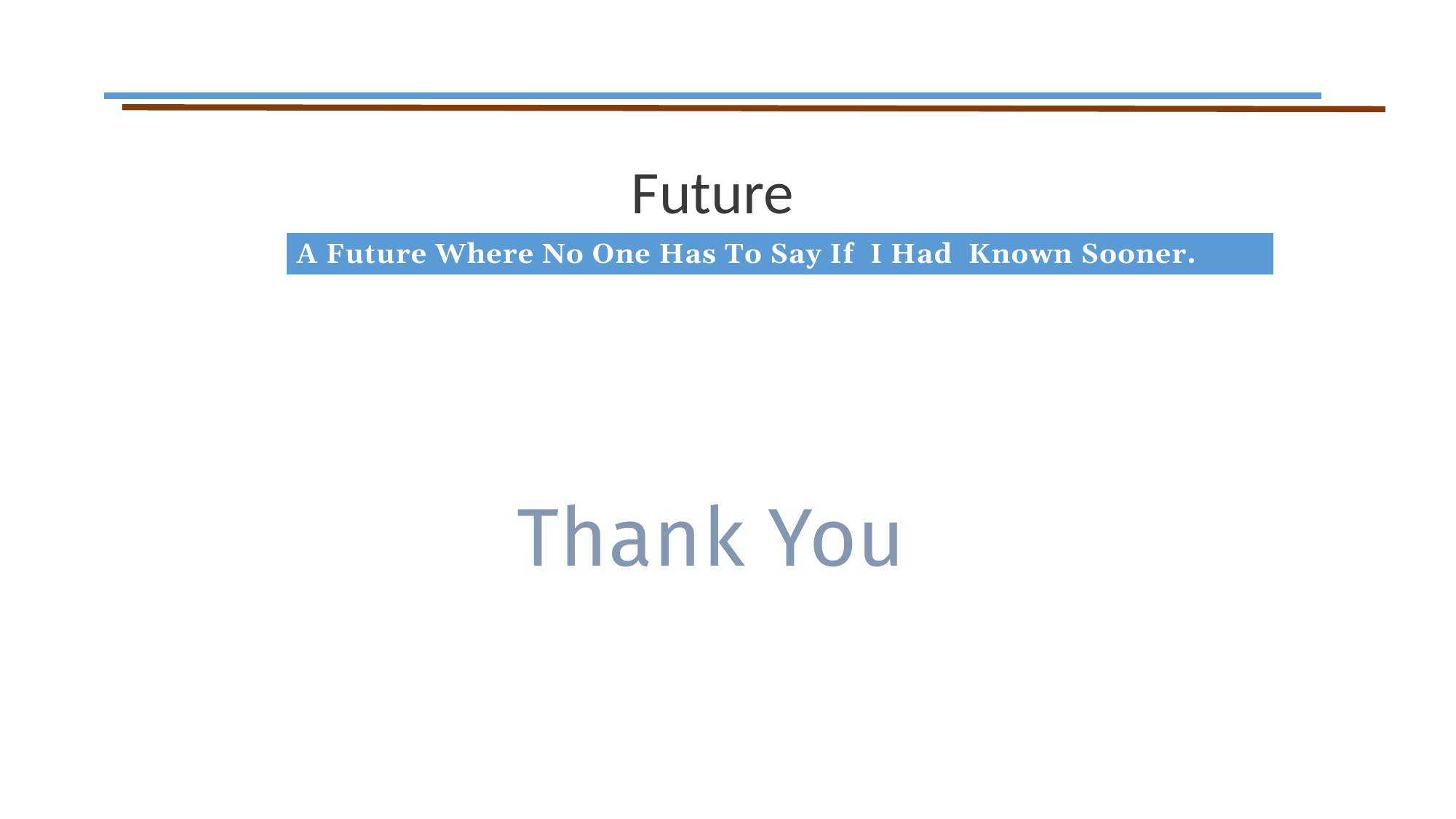

Future
| A Future Where No One Has To Say If I Had Known Sooner. |
| --- |
Thank You